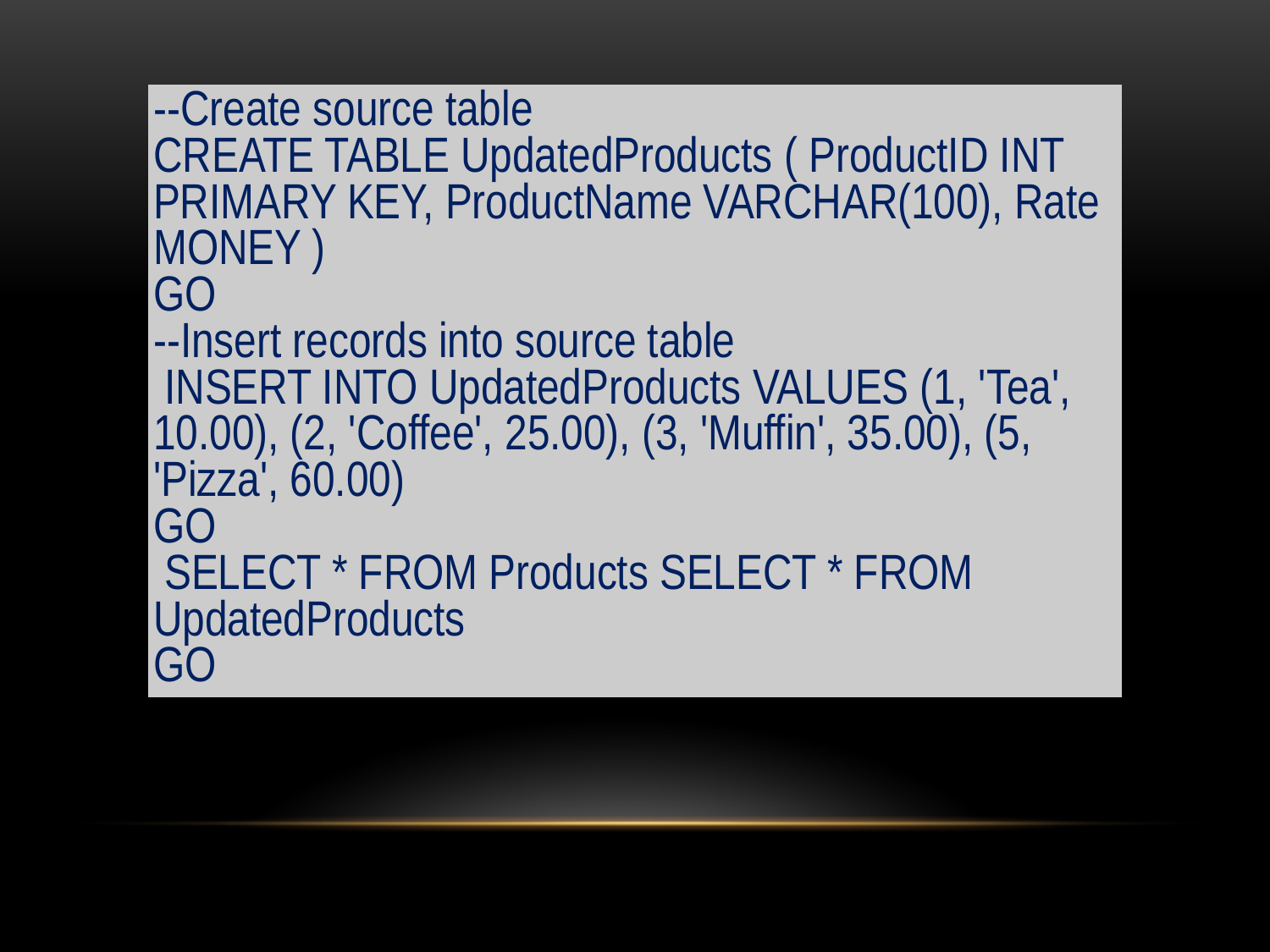

| --Create source table CREATE TABLE UpdatedProducts ( ProductID INT PRIMARY KEY, ProductName VARCHAR(100), Rate MONEY ) GO --Insert records into source table INSERT INTO UpdatedProducts VALUES (1, 'Tea', 10.00), (2, 'Coffee', 25.00), (3, 'Muffin', 35.00), (5, 'Pizza', 60.00) GO SELECT \* FROM Products SELECT \* FROM UpdatedProducts GO |
| --- |